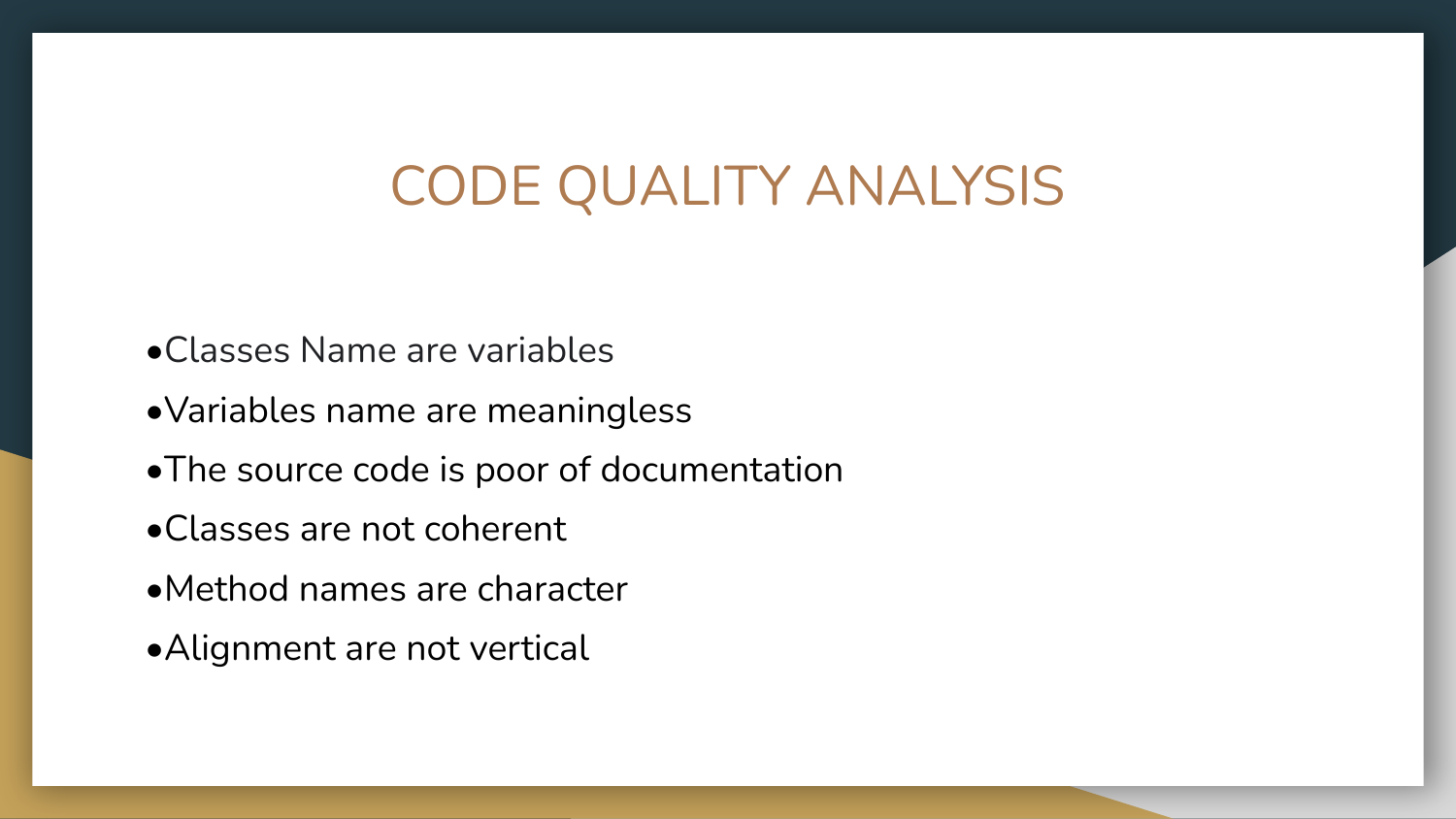

# CODE QUALITY ANALYSIS

•Classes Name are variables
•Variables name are meaningless
•The source code is poor of documentation
•Classes are not coherent
•Method names are character
•Alignment are not vertical